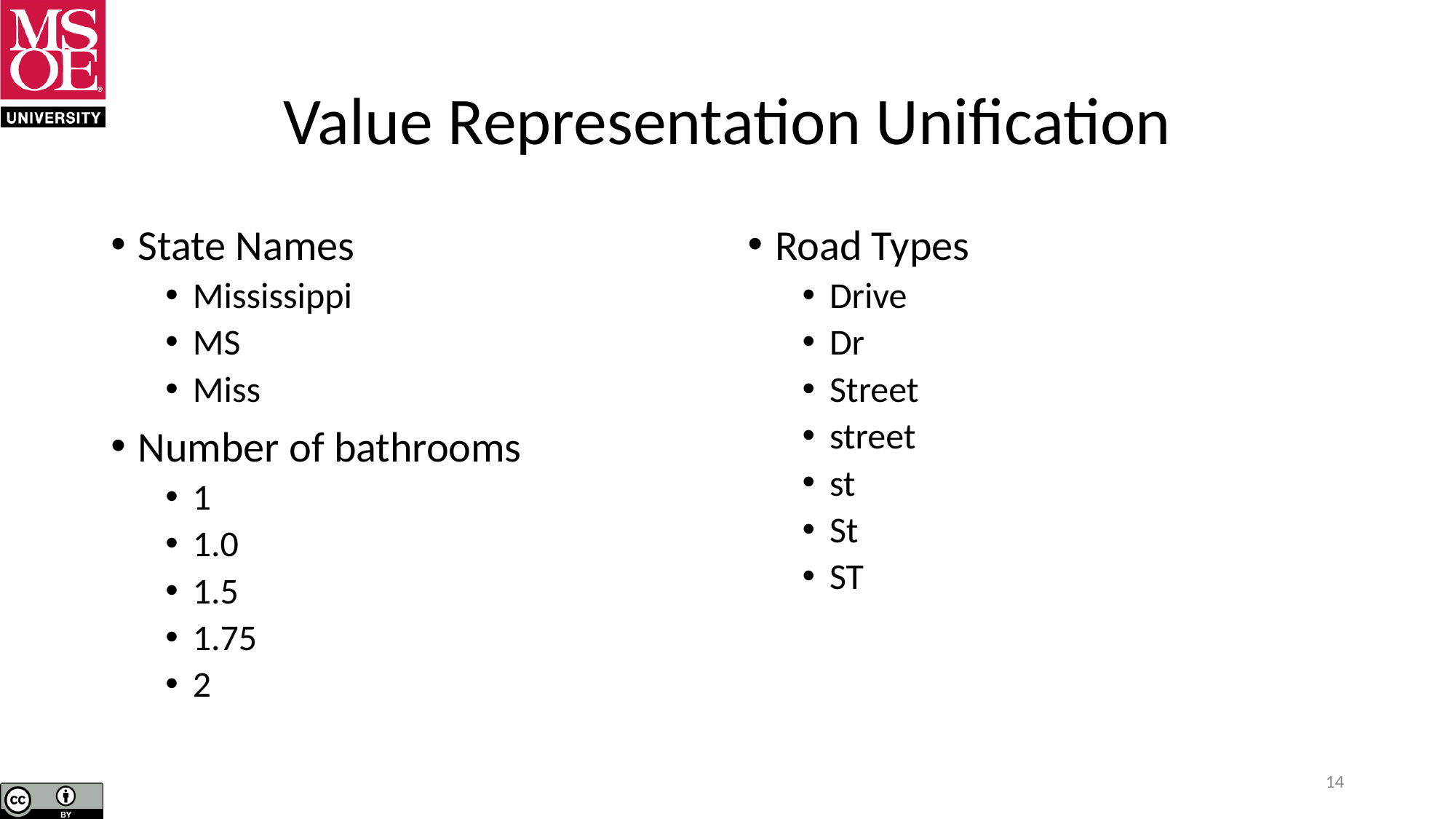

# Value Representation Unification
State Names
Mississippi
MS
Miss
Number of bathrooms
1
1.0
1.5
1.75
2

Road Types
Drive
Dr
Street
street
st
St
ST
14